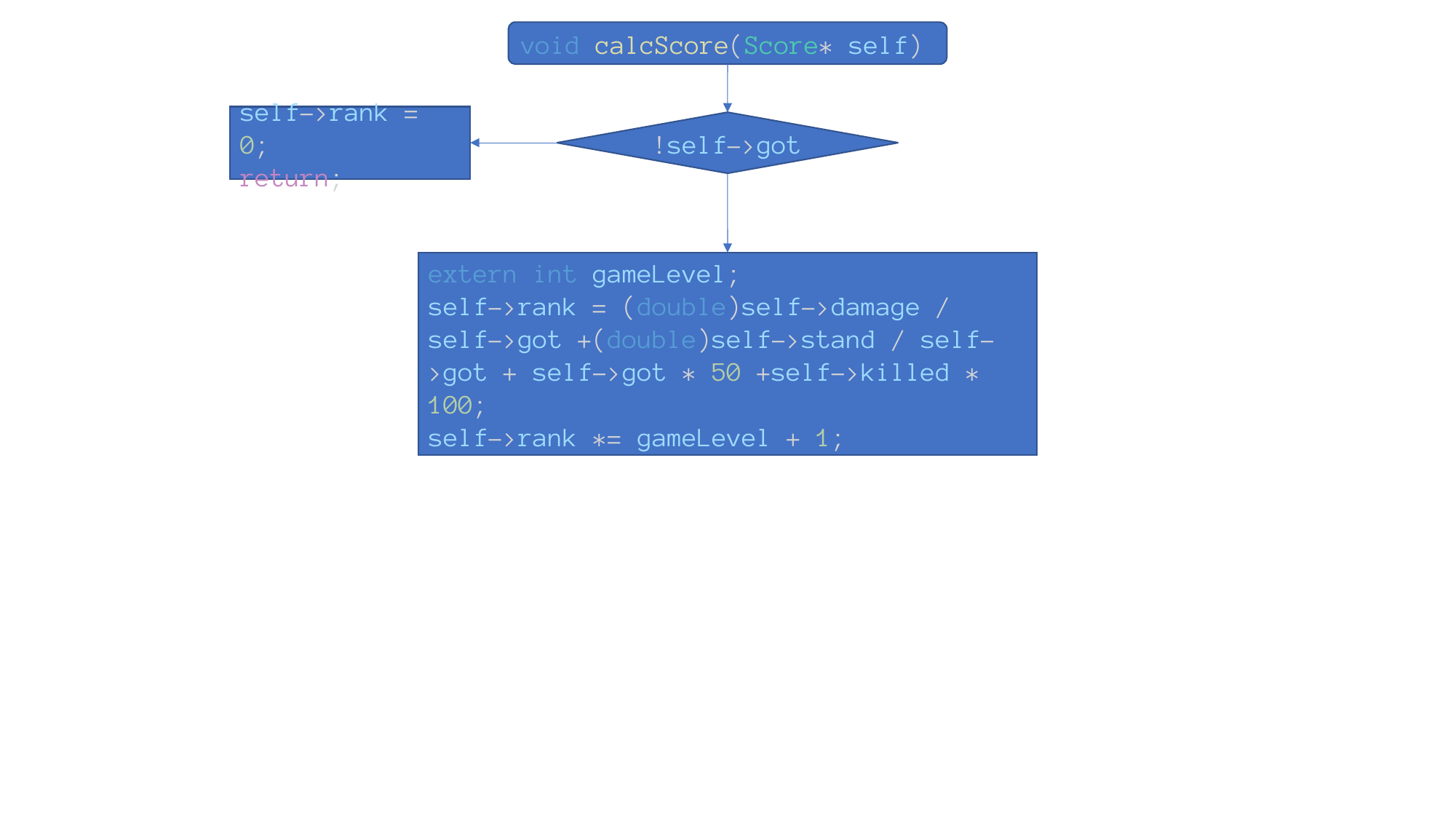

void calcScore(Score* self)
self->rank = 0;
return;
!self->got
extern int gameLevel;
self->rank = (double)self->damage / self->got +(double)self->stand / self->got + self->got * 50 +self->killed * 100;
self->rank *= gameLevel + 1;